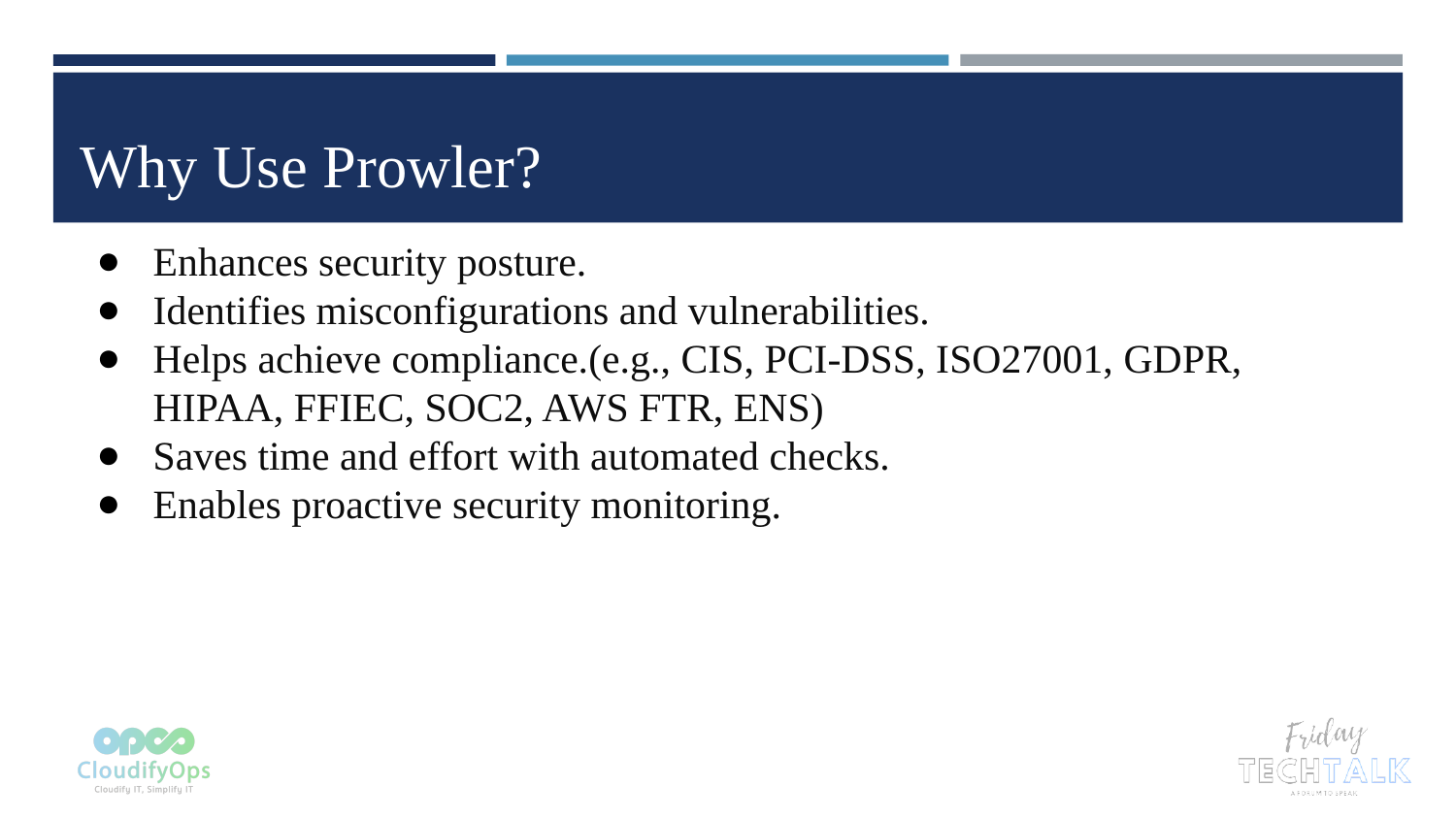

# Why Use Prowler?
Enhances security posture.
Identifies misconfigurations and vulnerabilities.
Helps achieve compliance.(e.g., CIS, PCI-DSS, ISO27001, GDPR, HIPAA, FFIEC, SOC2, AWS FTR, ENS)
Saves time and effort with automated checks.
Enables proactive security monitoring.